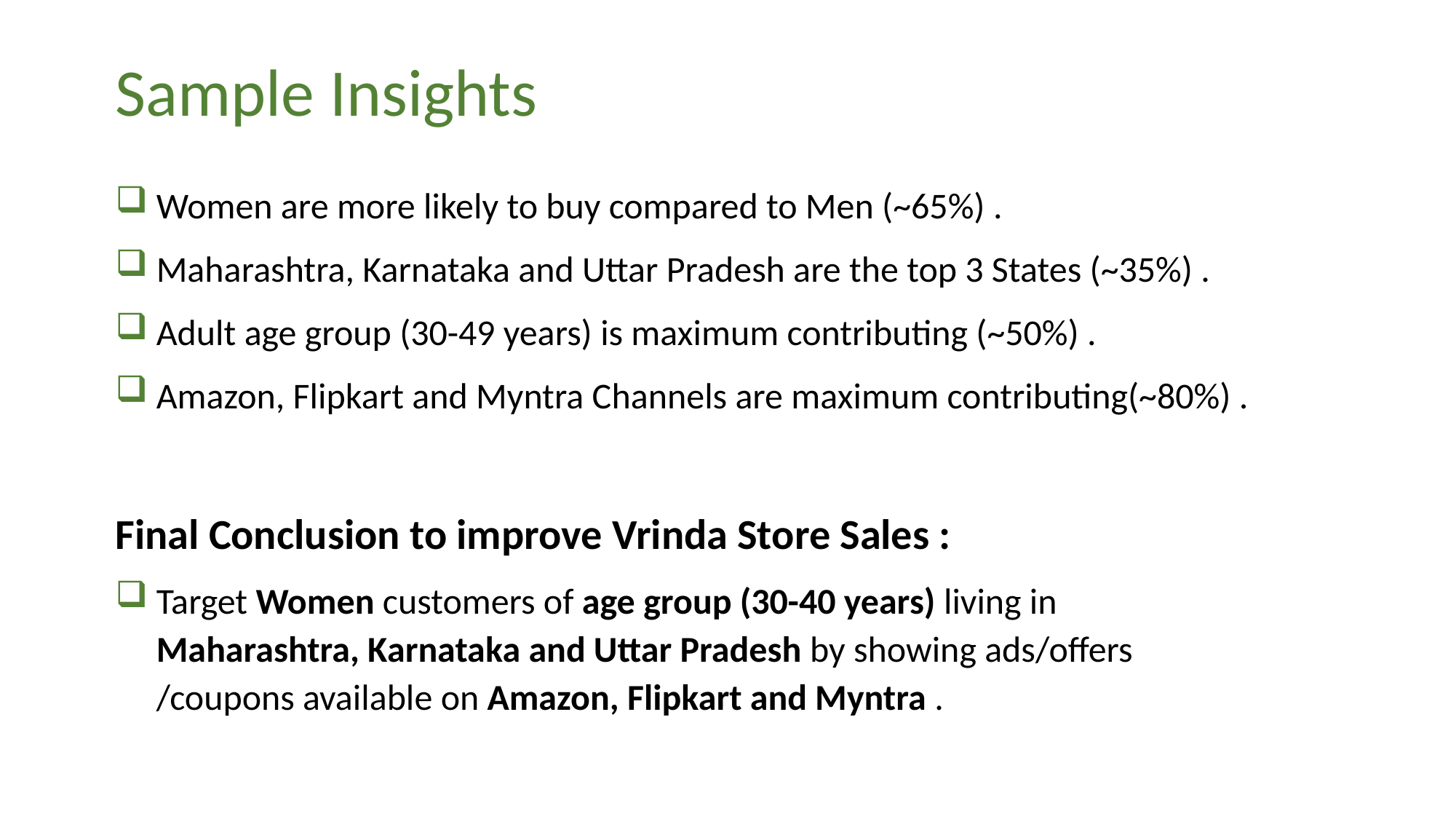

# Sample Insights
Women are more likely to buy compared to Men (~65%) .
Maharashtra, Karnataka and Uttar Pradesh are the top 3 States (~35%) .
Adult age group (30-49 years) is maximum contributing (~50%) .
Amazon, Flipkart and Myntra Channels are maximum contributing(~80%) .

Final Conclusion to improve Vrinda Store Sales :
Target Women customers of age group (30-40 years) living in Maharashtra, Karnataka and Uttar Pradesh by showing ads/offers /coupons available on Amazon, Flipkart and Myntra .